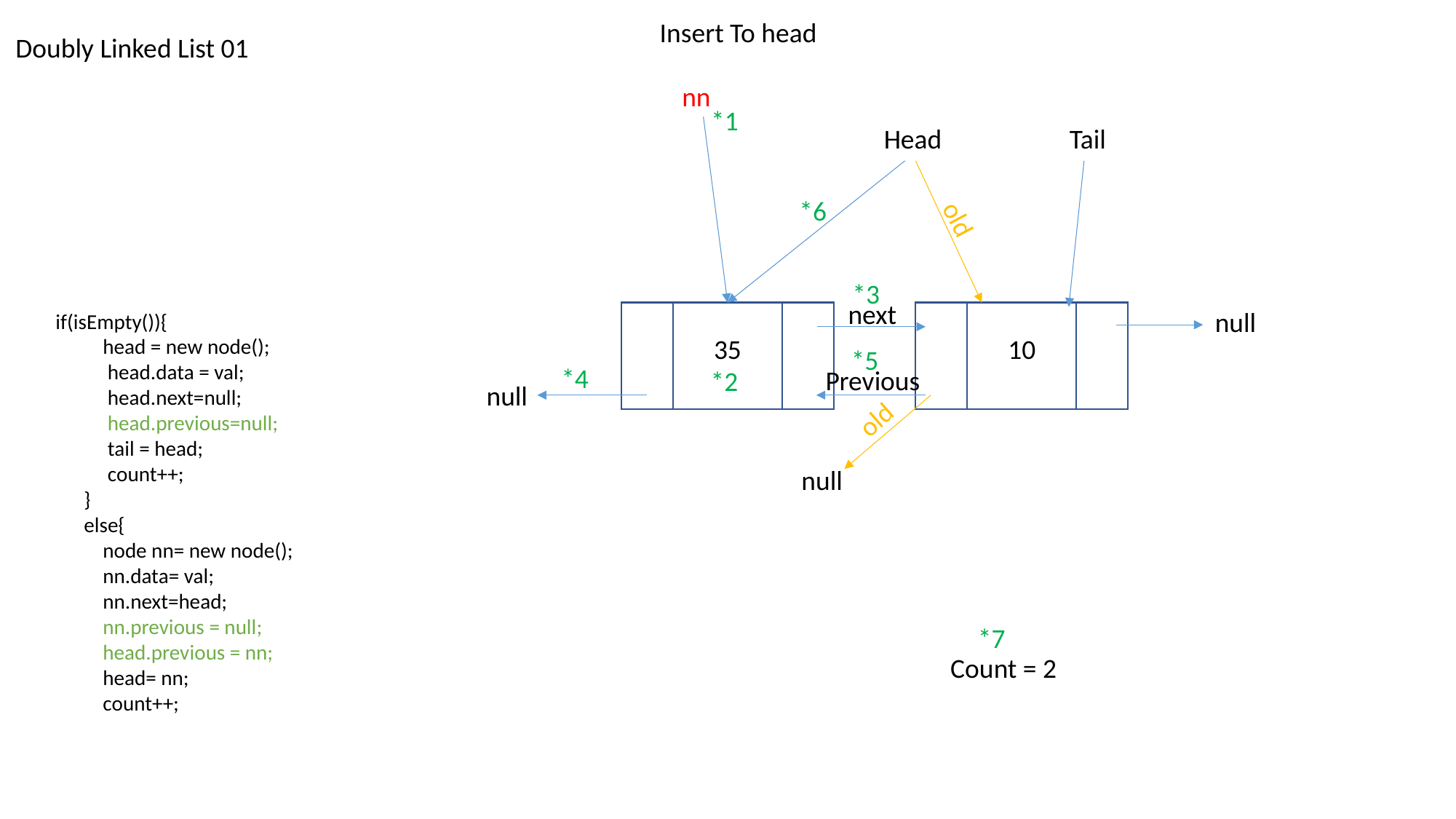

Insert To head
Doubly Linked List 01
nn
*1
Head
Tail
*6
old
*3
next
null
 if(isEmpty()){
           head = new node();
            head.data = val;
            head.next=null;
            head.previous=null;
            tail = head;
            count++;
       }
       else{
           node nn= new node();
           nn.data= val;
           nn.next=head;
           nn.previous = null;
           head.previous = nn;
           head= nn;
           count++;

35

10
*5
*4
Previous
*2
null
old
null
*7
Count = 2